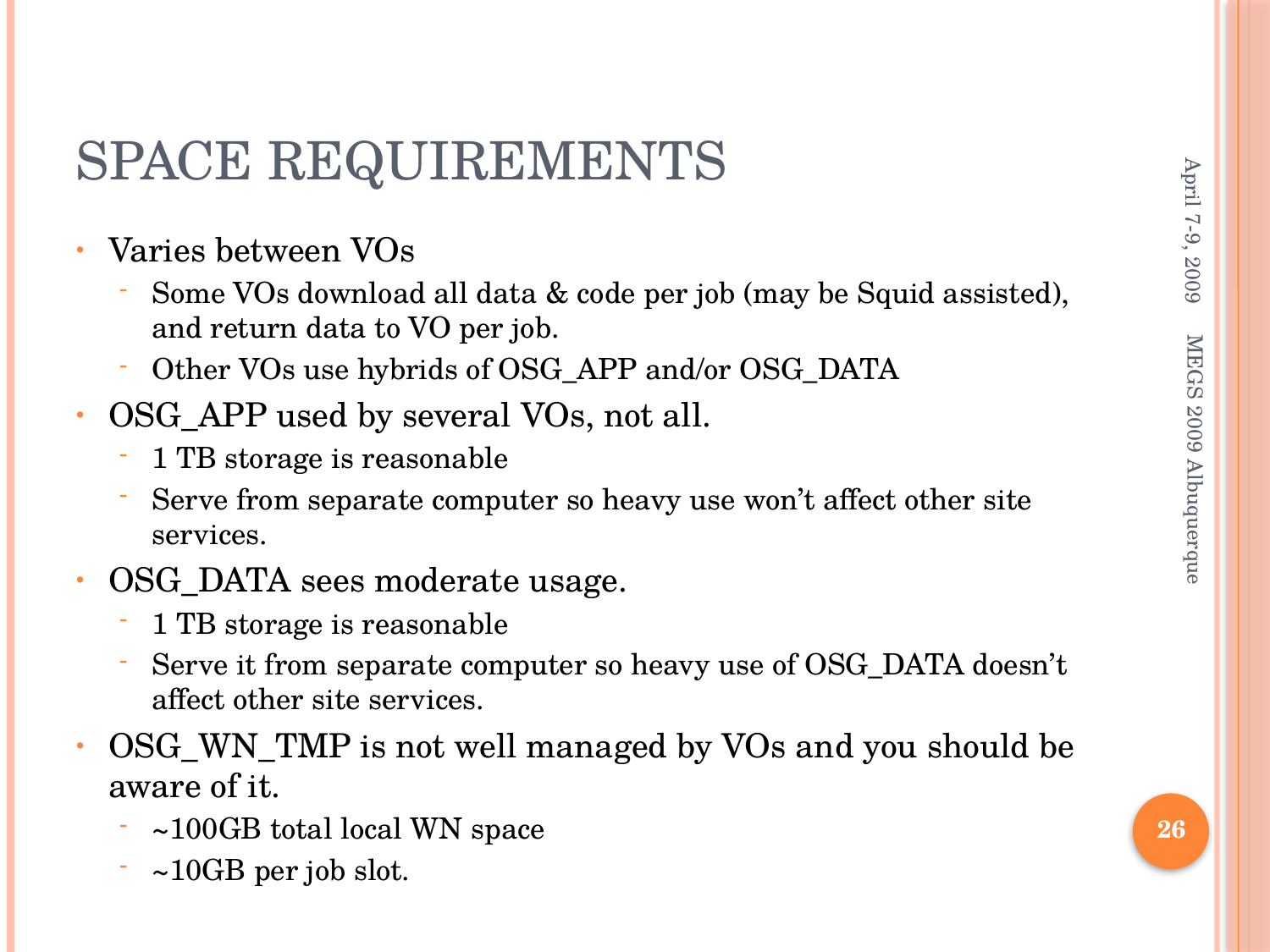

# Space Requirements
April 7-9, 2009
Varies between VOs
Some VOs download all data & code per job (may be Squid assisted), and return data to VO per job.
Other VOs use hybrids of OSG_APP and/or OSG_DATA
OSG_APP used by several VOs, not all.
1 TB storage is reasonable
Serve from separate computer so heavy use won’t affect other site services.
OSG_DATA sees moderate usage.
1 TB storage is reasonable
Serve it from separate computer so heavy use of OSG_DATA doesn’t affect other site services.
OSG_WN_TMP is not well managed by VOs and you should be aware of it.
~100GB total local WN space
~10GB per job slot.

MEGS 2009 Albuquerque
26